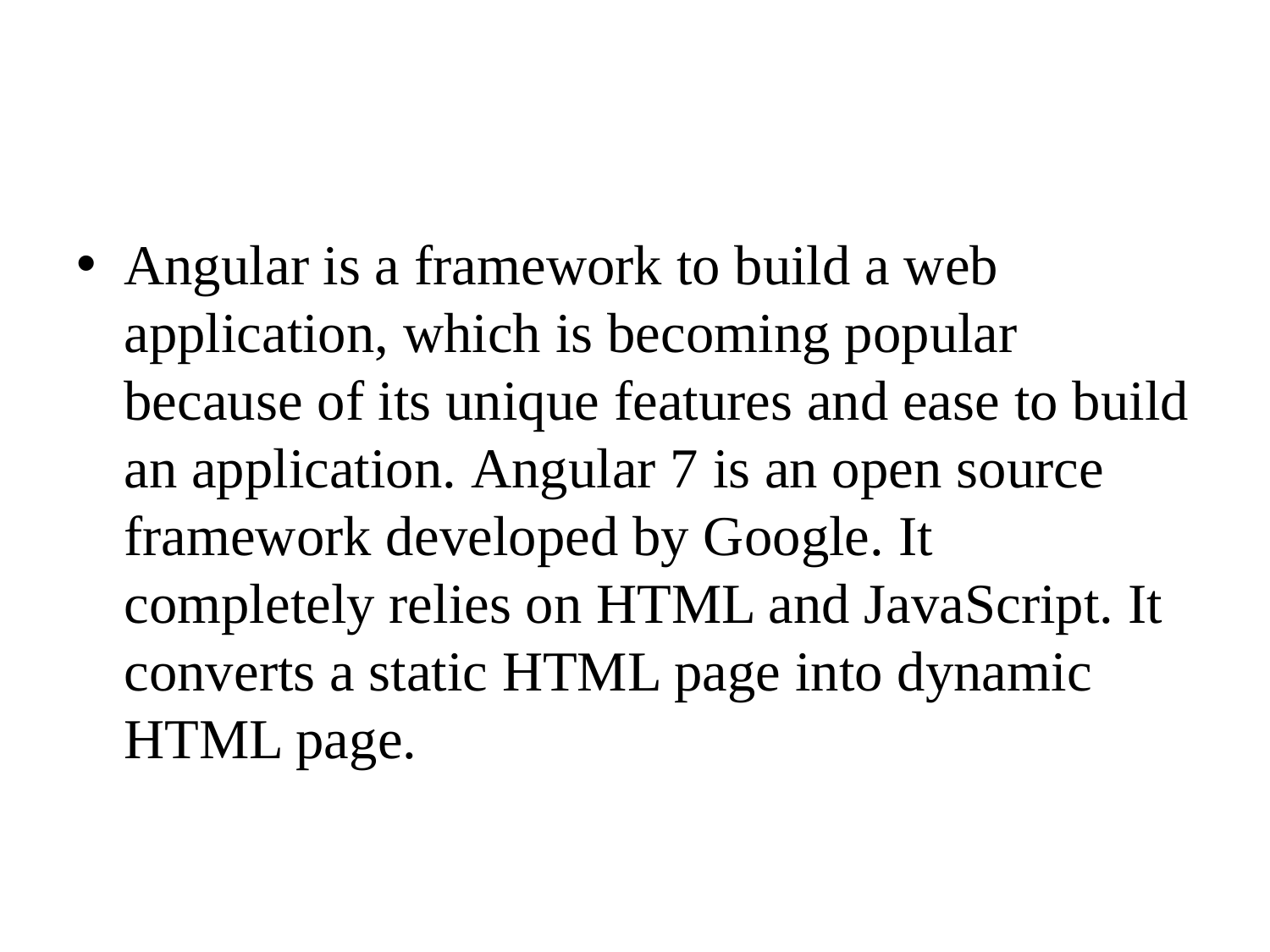

#
Angular is a framework to build a web application, which is becoming popular because of its unique features and ease to build an application. Angular 7 is an open source framework developed by Google. It completely relies on HTML and JavaScript. It converts a static HTML page into dynamic HTML page.